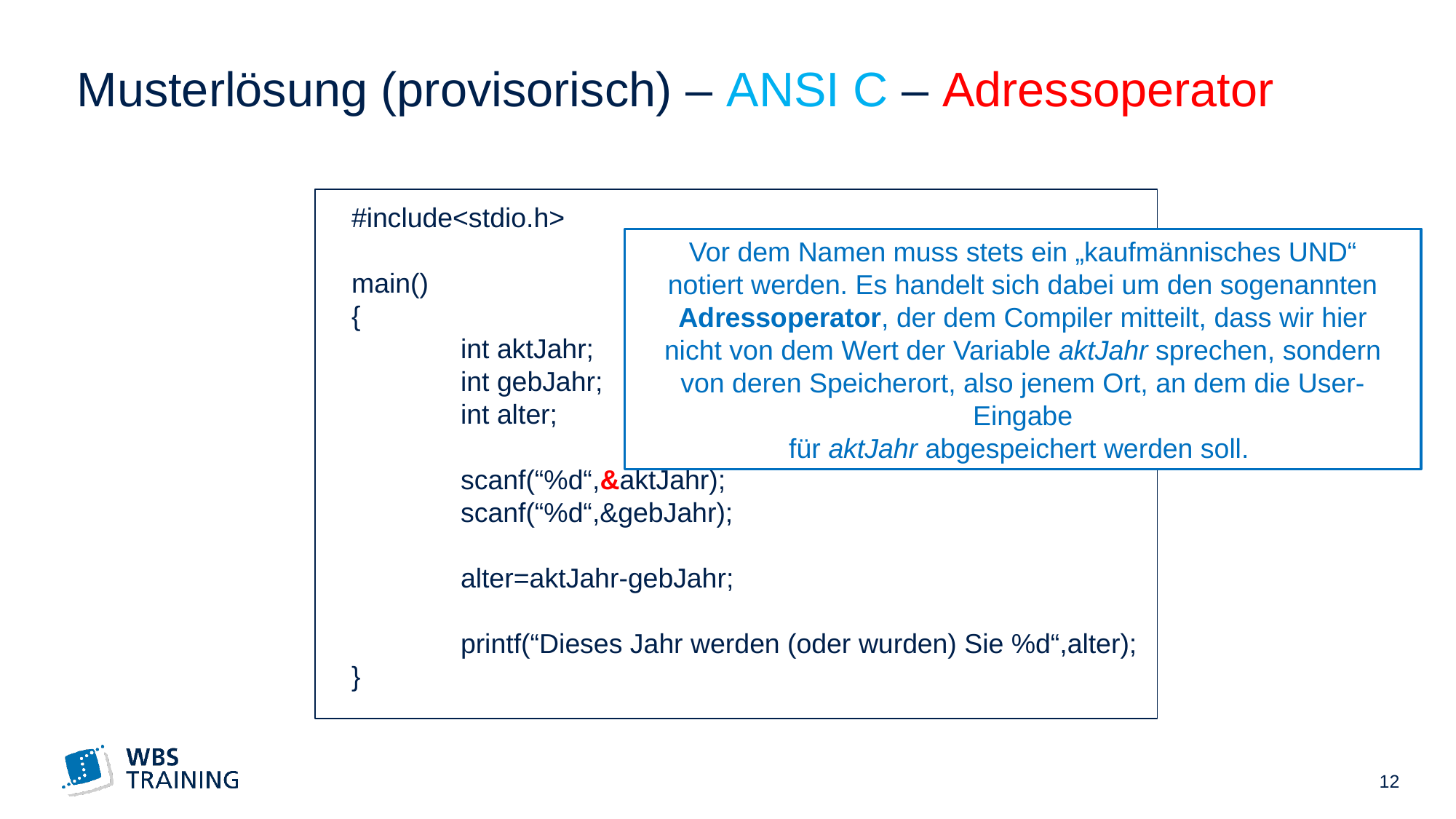

# Musterlösung (provisorisch) – ANSI C – Adressoperator

#include<stdio.h>

main()
{
	int aktJahr;
	int gebJahr;
	int alter;

	scanf(“%d“,&aktJahr);
	scanf(“%d“,&gebJahr);

	alter=aktJahr-gebJahr;

	printf(“Dieses Jahr werden (oder wurden) Sie %d“,alter);
}

Vor dem Namen muss stets ein „kaufmännisches UND“
notiert werden. Es handelt sich dabei um den sogenannten
Adressoperator, der dem Compiler mitteilt, dass wir hier
nicht von dem Wert der Variable aktJahr sprechen, sondern
von deren Speicherort, also jenem Ort, an dem die User-Eingabe
für aktJahr abgespeichert werden soll.
    12